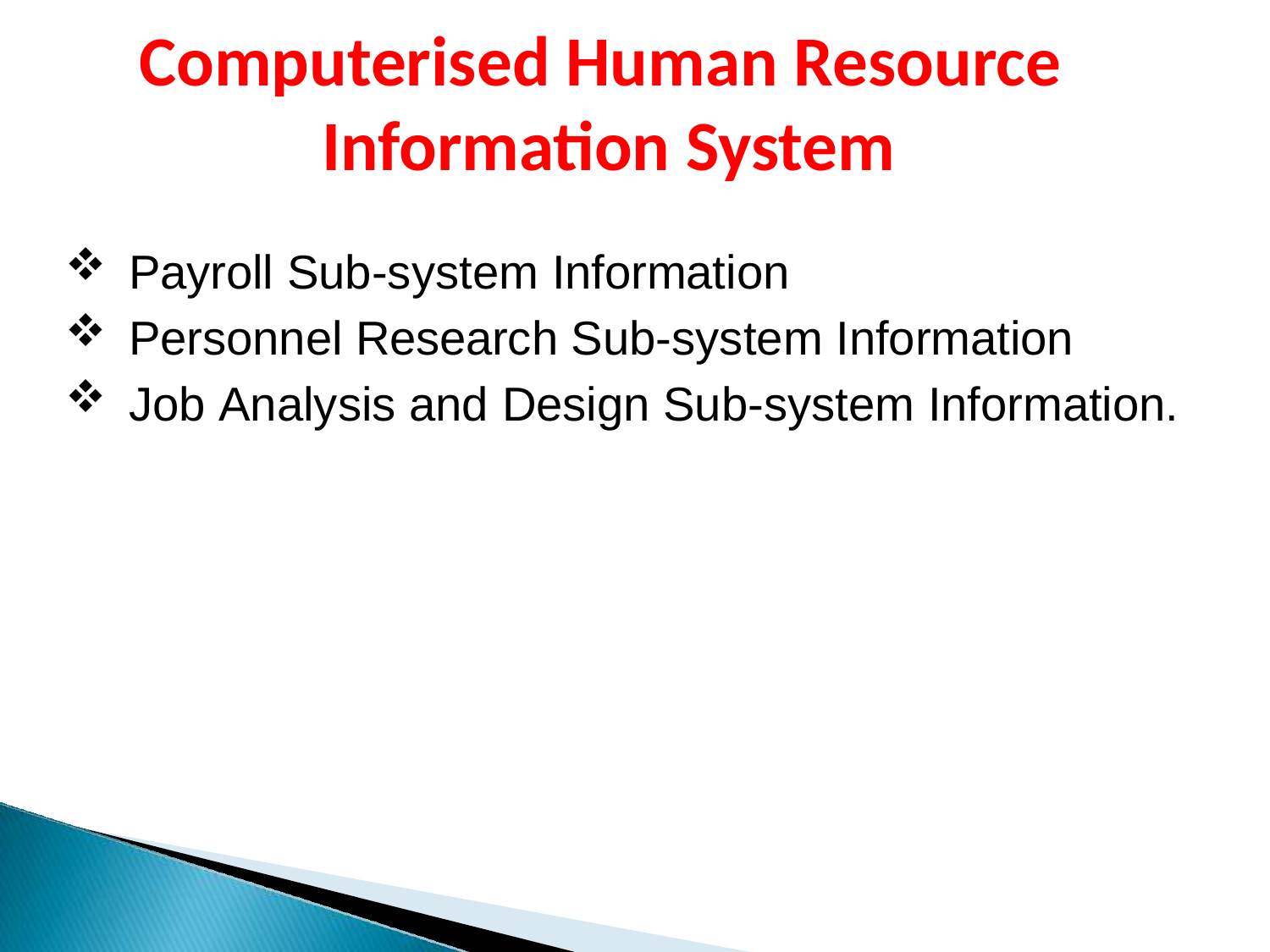

Computerised Human Resource
Information System
Payroll Sub-system Information
Personnel Research Sub-system Information
Job Analysis and Design Sub-system Information.